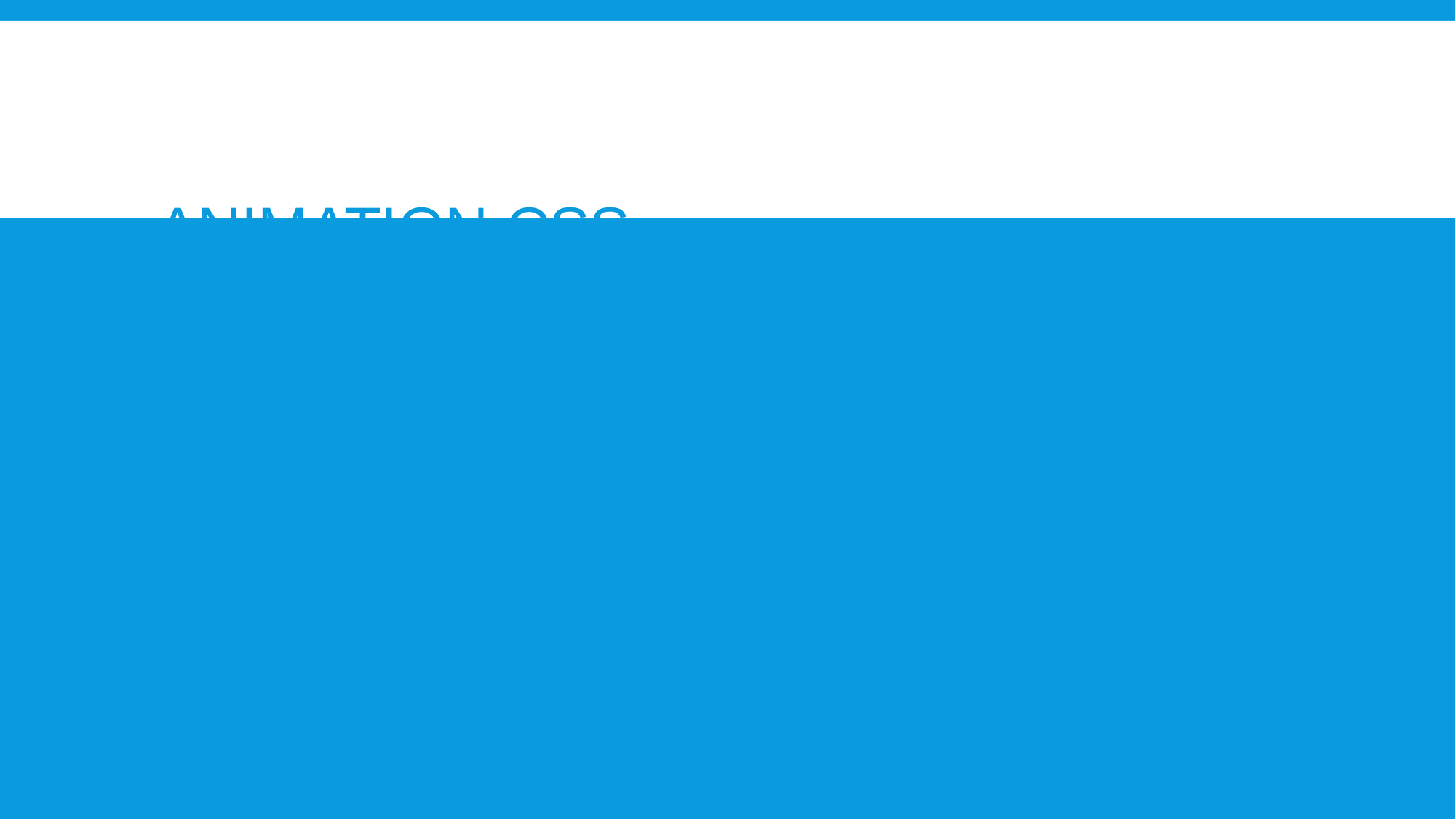

# -Animation CSS -Responsive -Méthodologie de construction HTML plus précise